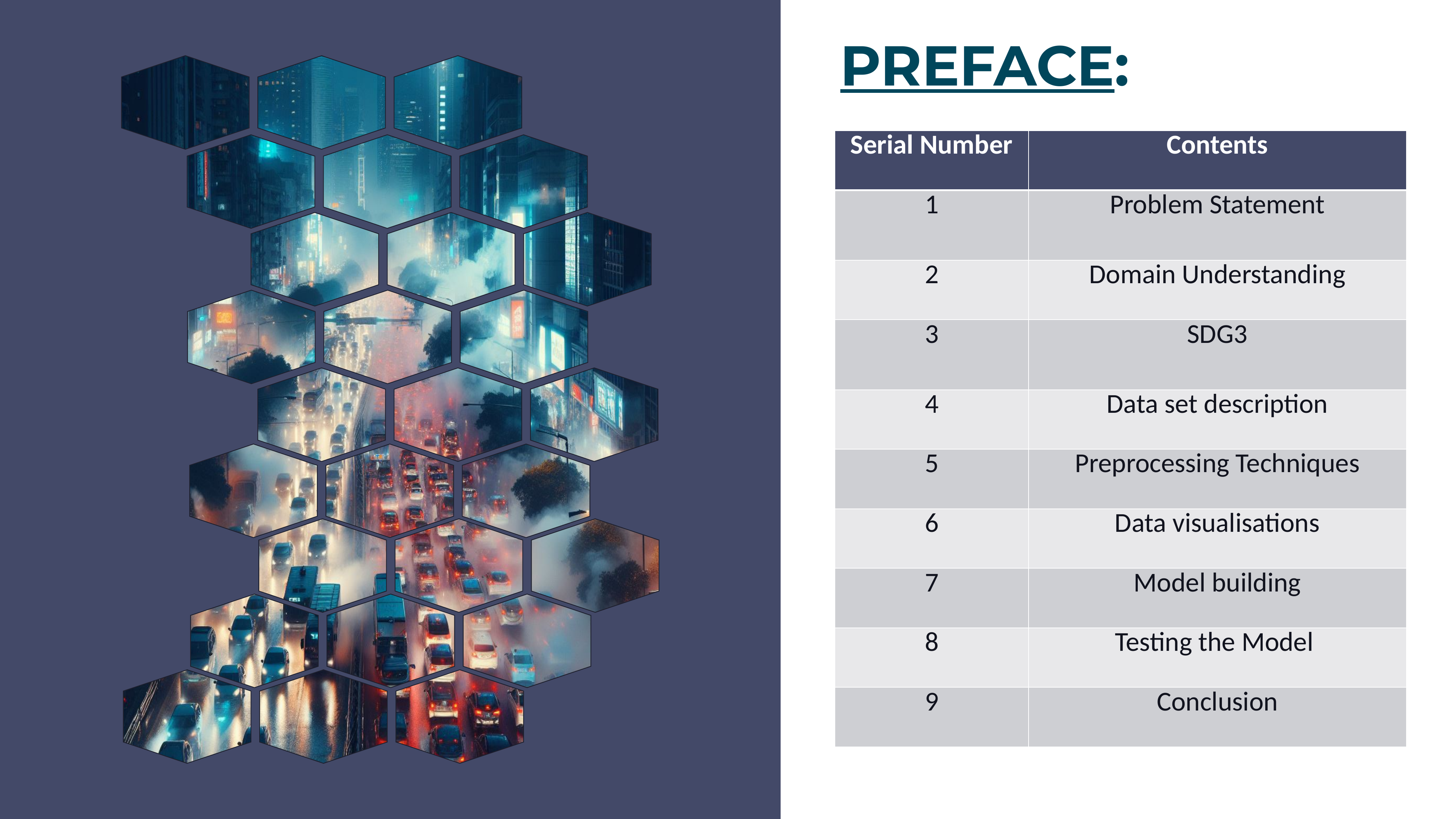

PREFACE:
| Serial Number | Contents |
| --- | --- |
| 1 | Problem Statement |
| 2 | Domain Understanding |
| 3 | SDG3 |
| 4 | Data set description |
| 5 | Preprocessing Techniques |
| 6 | Data visualisations |
| 7 | Model building |
| 8 | Testing the Model |
| 9 | Conclusion |